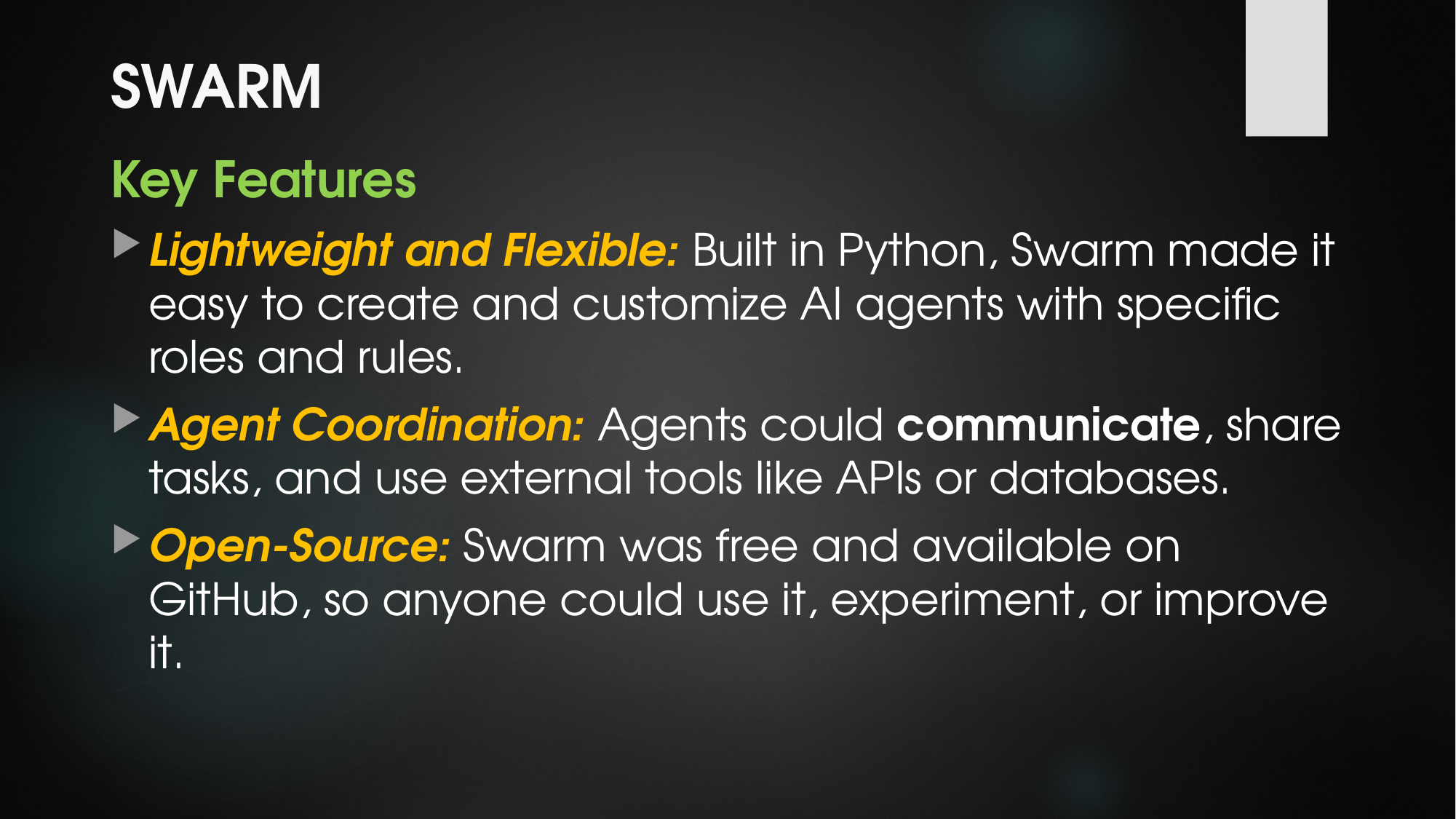

# SWARM
Key Features
Lightweight and Flexible: Built in Python, Swarm made it easy to create and customize AI agents with specific roles and rules.
Agent Coordination: Agents could communicate, share tasks, and use external tools like APIs or databases.
Open-Source: Swarm was free and available on GitHub, so anyone could use it, experiment, or improve it.